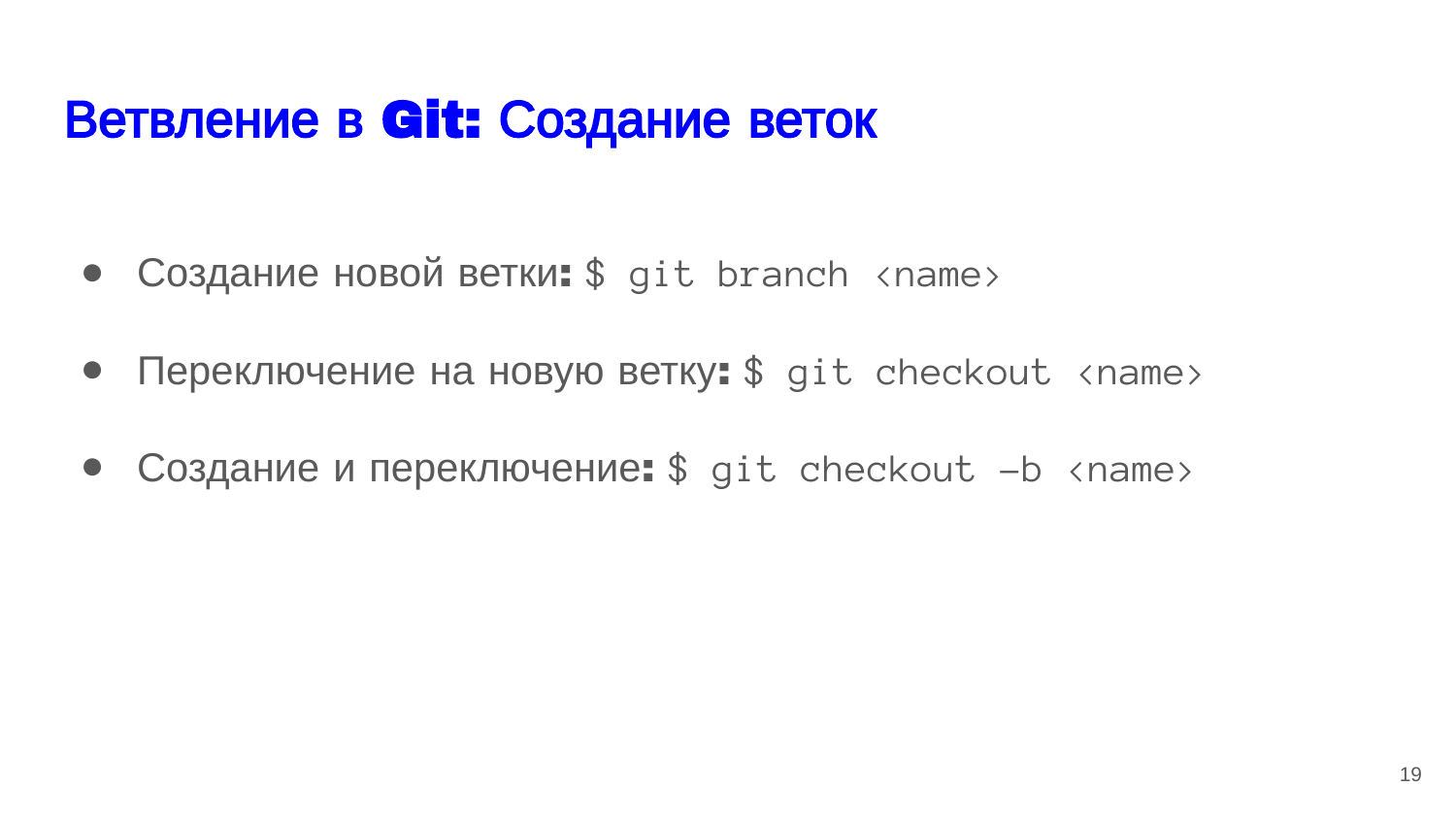

# Ветвление в Git: Создание веток
Создание новой ветки: $ git branch <name>
Переключение на новую ветку: $ git checkout <name>
Создание и переключение: $ git checkout -b <name>
19